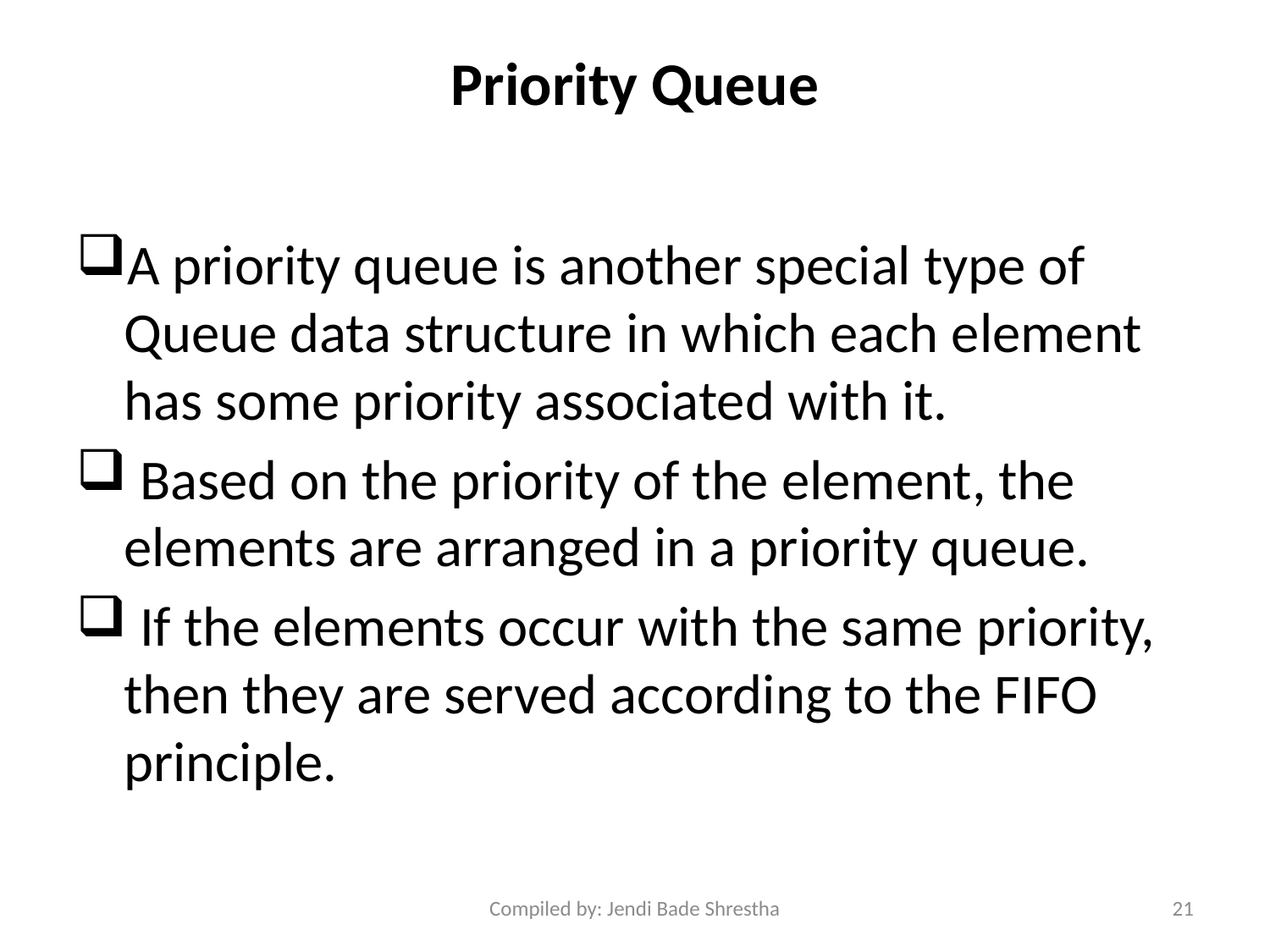

# Priority Queue
A priority queue is another special type of Queue data structure in which each element has some priority associated with it.
 Based on the priority of the element, the elements are arranged in a priority queue.
 If the elements occur with the same priority, then they are served according to the FIFO principle.

Compiled by: Jendi Bade Shrestha
21